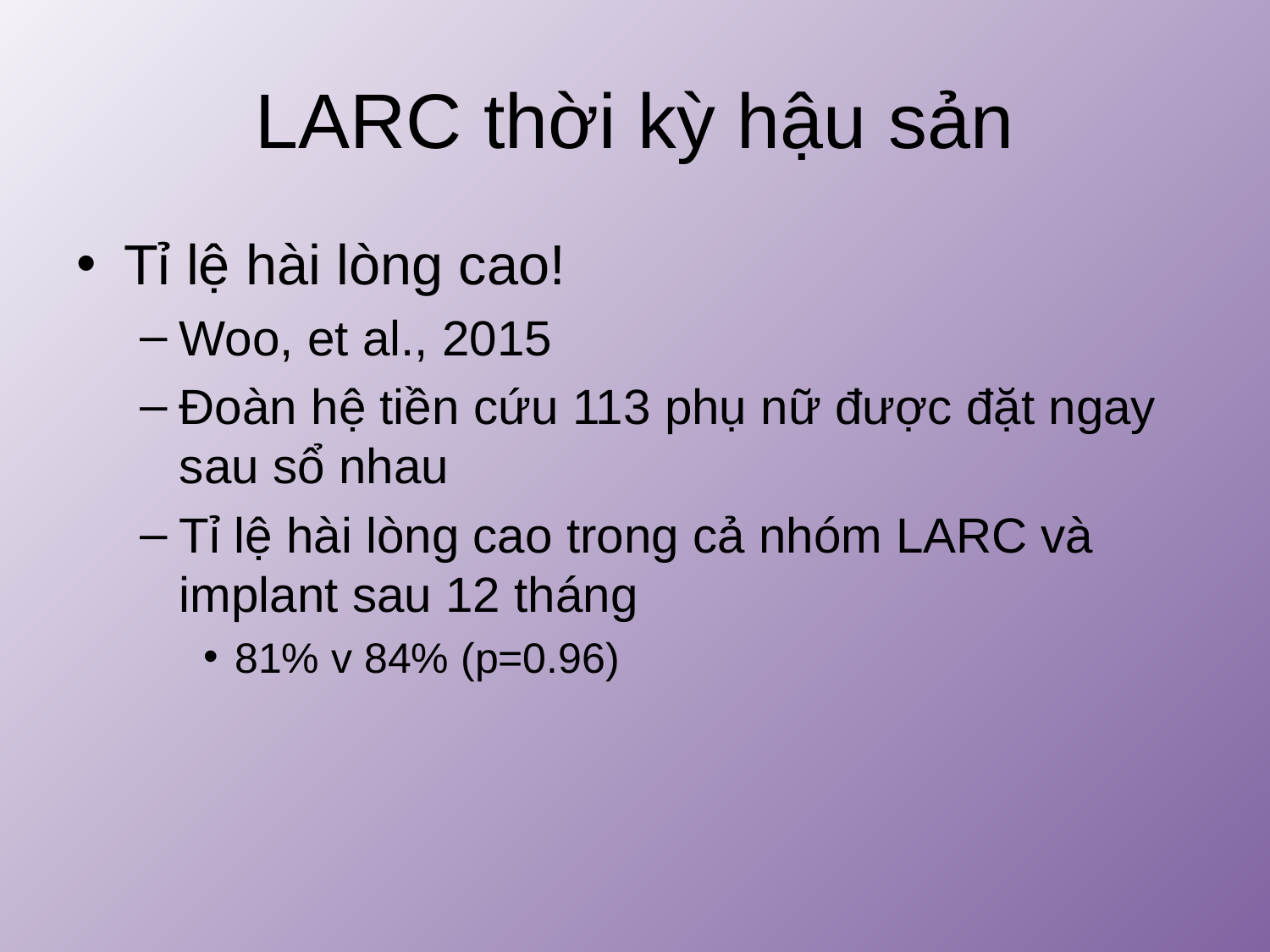

# LARC thời kỳ hậu sản
Tỉ lệ hài lòng cao!
Woo, et al., 2015
Đoàn hệ tiền cứu 113 phụ nữ được đặt ngay sau sổ nhau
Tỉ lệ hài lòng cao trong cả nhóm LARC và implant sau 12 tháng
81% v 84% (p=0.96)